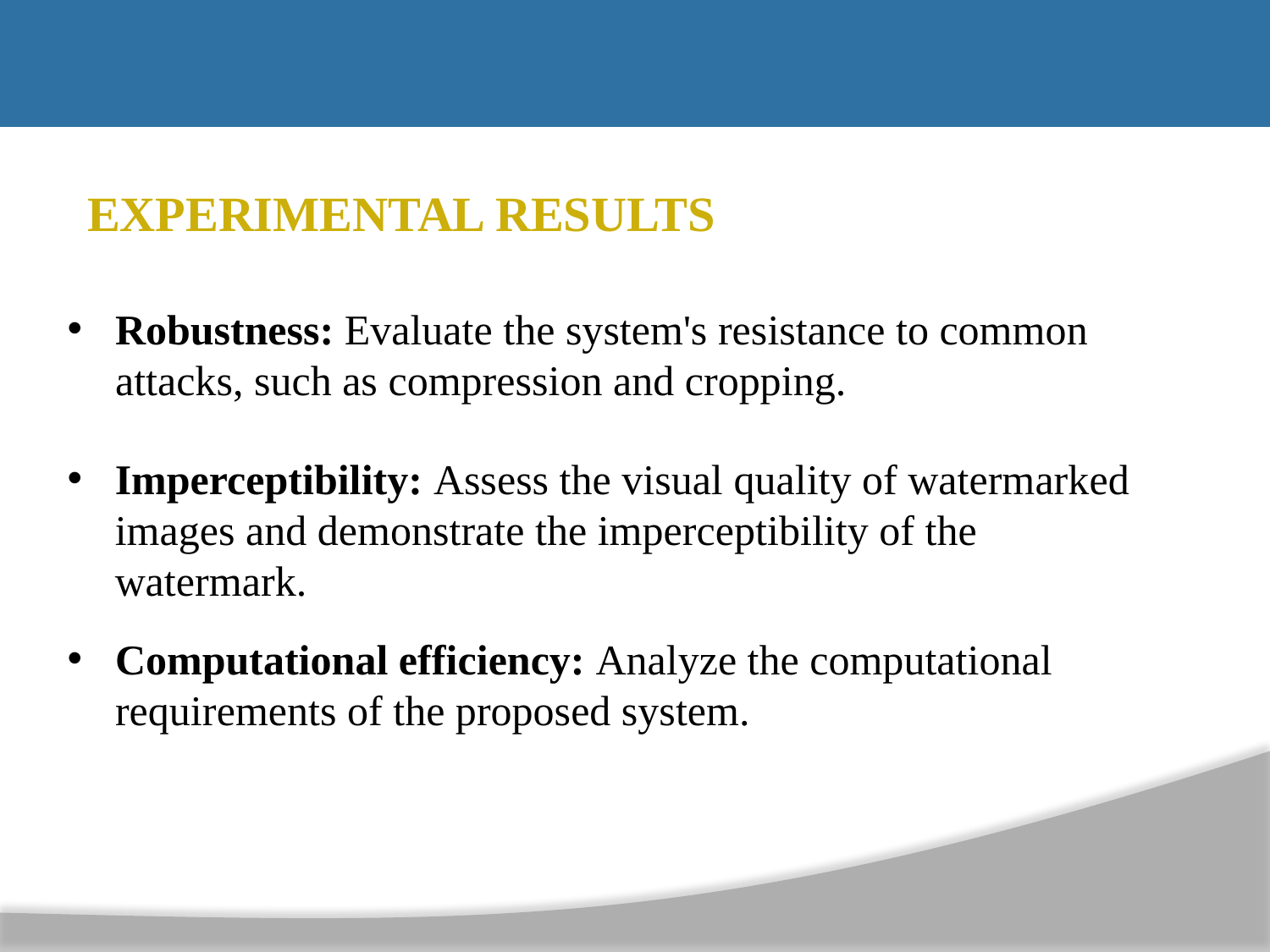

EXPERIMENTAL RESULTS
Robustness: Evaluate the system's resistance to common attacks, such as compression and cropping.
Imperceptibility: Assess the visual quality of watermarked images and demonstrate the imperceptibility of the watermark.
Computational efficiency: Analyze the computational requirements of the proposed system.